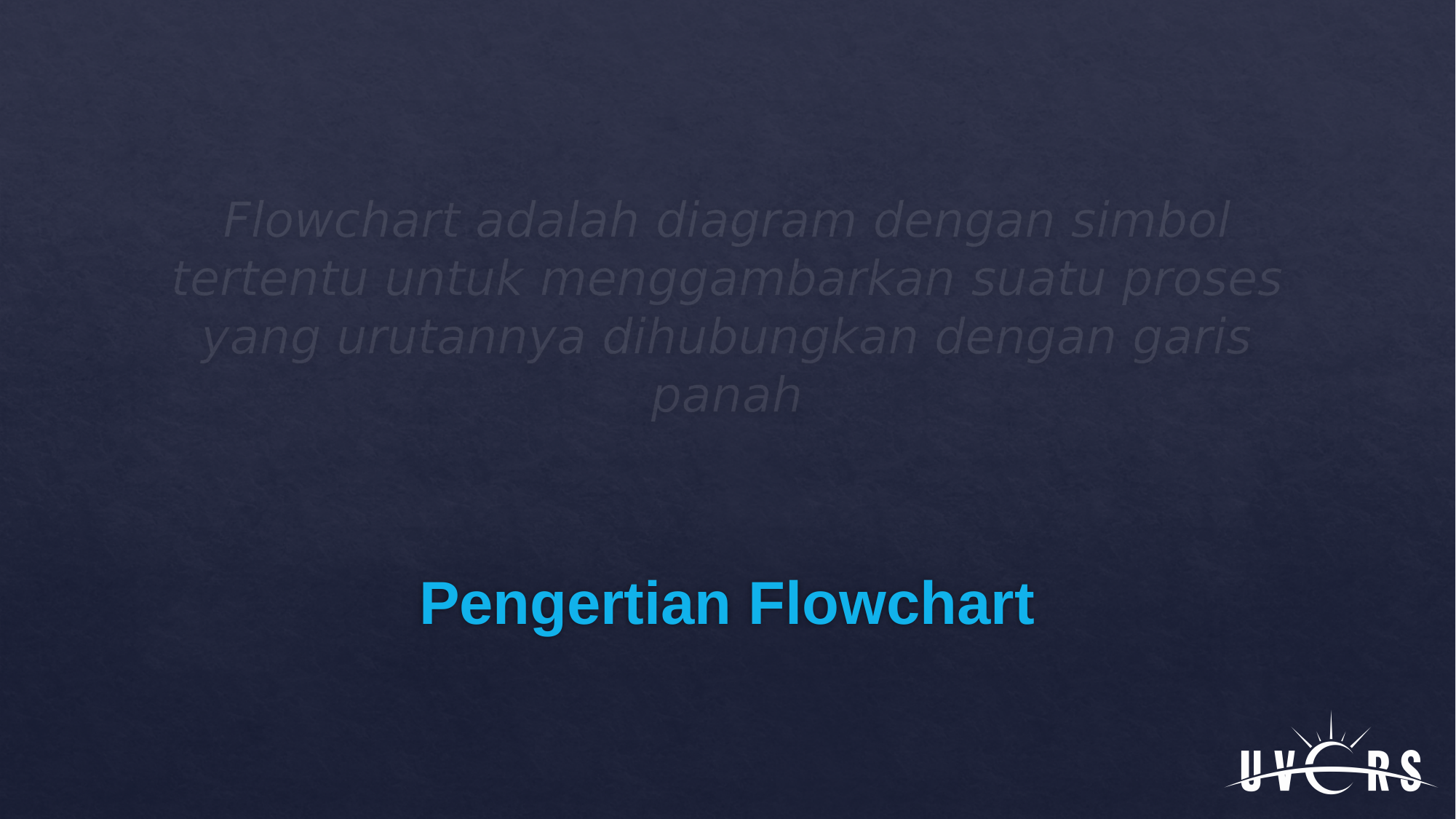

Flowchart adalah diagram dengan simbol tertentu untuk menggambarkan suatu proses yang urutannya dihubungkan dengan garis panah
# Pengertian Flowchart